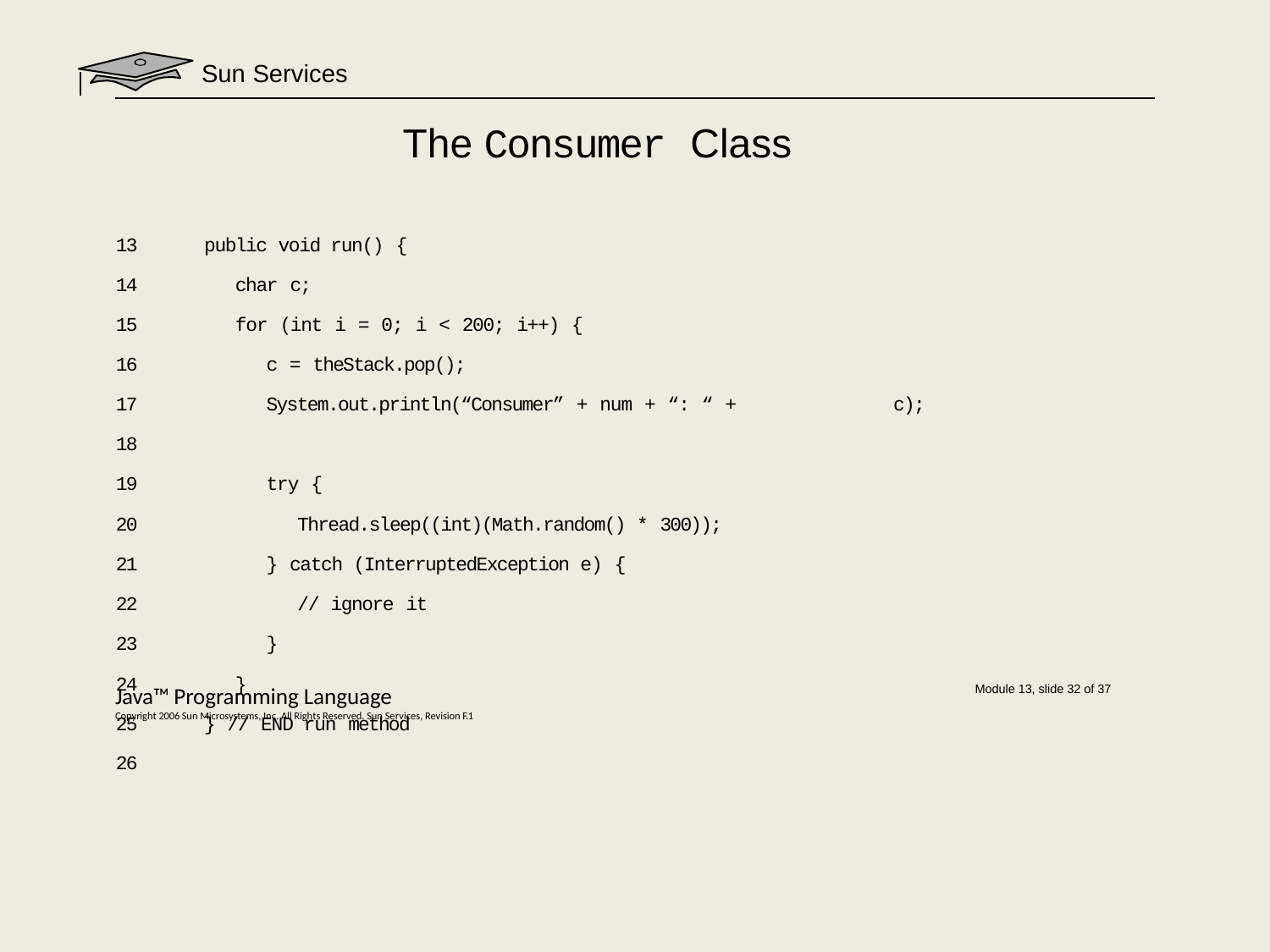

# Sun Services

The Consumer Class
| 13 | public void run() { |  |
| --- | --- | --- |
| 14 | char c; |  |
| 15 | for (int i = 0; i < 200; i++) { |  |
| 16 | c = theStack.pop(); |  |
| 17 | System.out.println(“Consumer” + num + “: “ + | c); |
| 18 |  |  |
| 19 | try { |  |
| 20 | Thread.sleep((int)(Math.random() \* 300)); |  |
| 21 | } catch (InterruptedException e) { |  |
| 22 | // ignore it |  |
| 23 | } |  |
| 24 | } |  |
| 25 | } // END run method |  |
| 26 |  |  |
Java™ Programming Language
Copyright 2006 Sun Microsystems, Inc. All Rights Reserved. Sun Services, Revision F.1
Module 13, slide 32 of 37